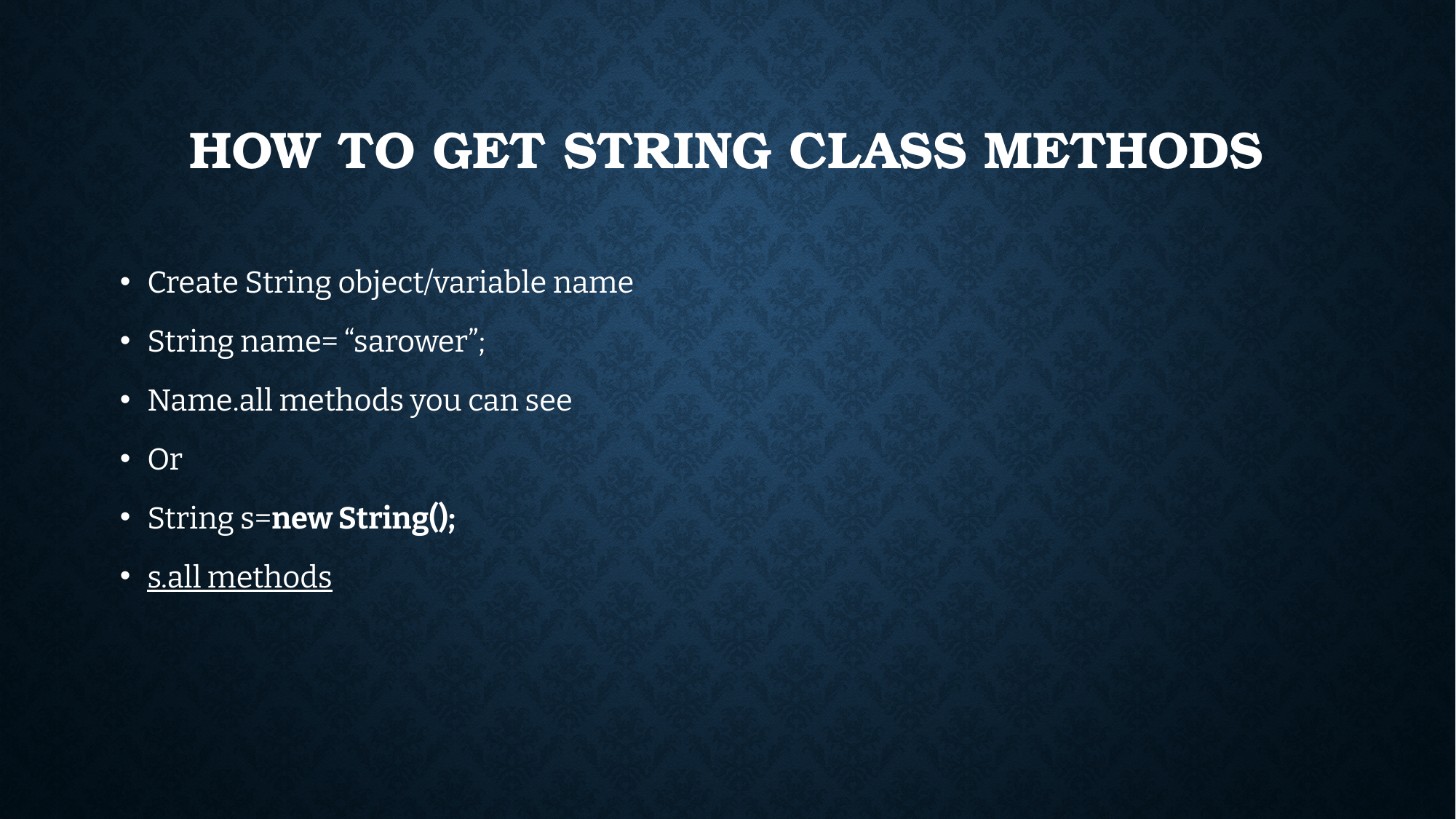

# How to get String class methods
Create String object/variable name
String name= “sarower”;
Name.all methods you can see
Or
String s=new String();
s.all methods